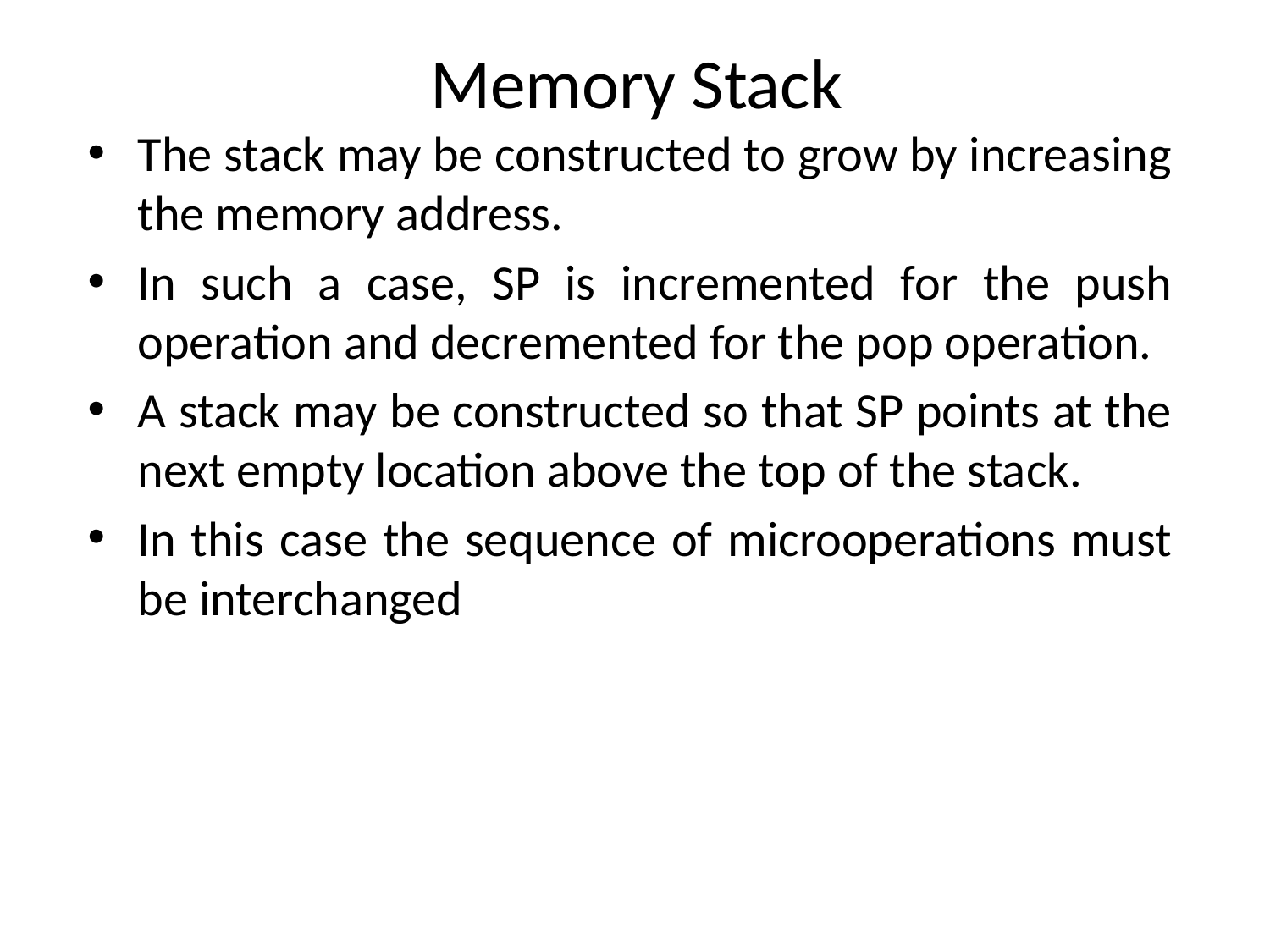

# Memory Stack
The stack may be constructed to grow by increasing the memory address.
In such a case, SP is incremented for the push operation and decremented for the pop operation.
A stack may be constructed so that SP points at the next empty location above the top of the stack.
In this case the sequence of microoperations must be interchanged